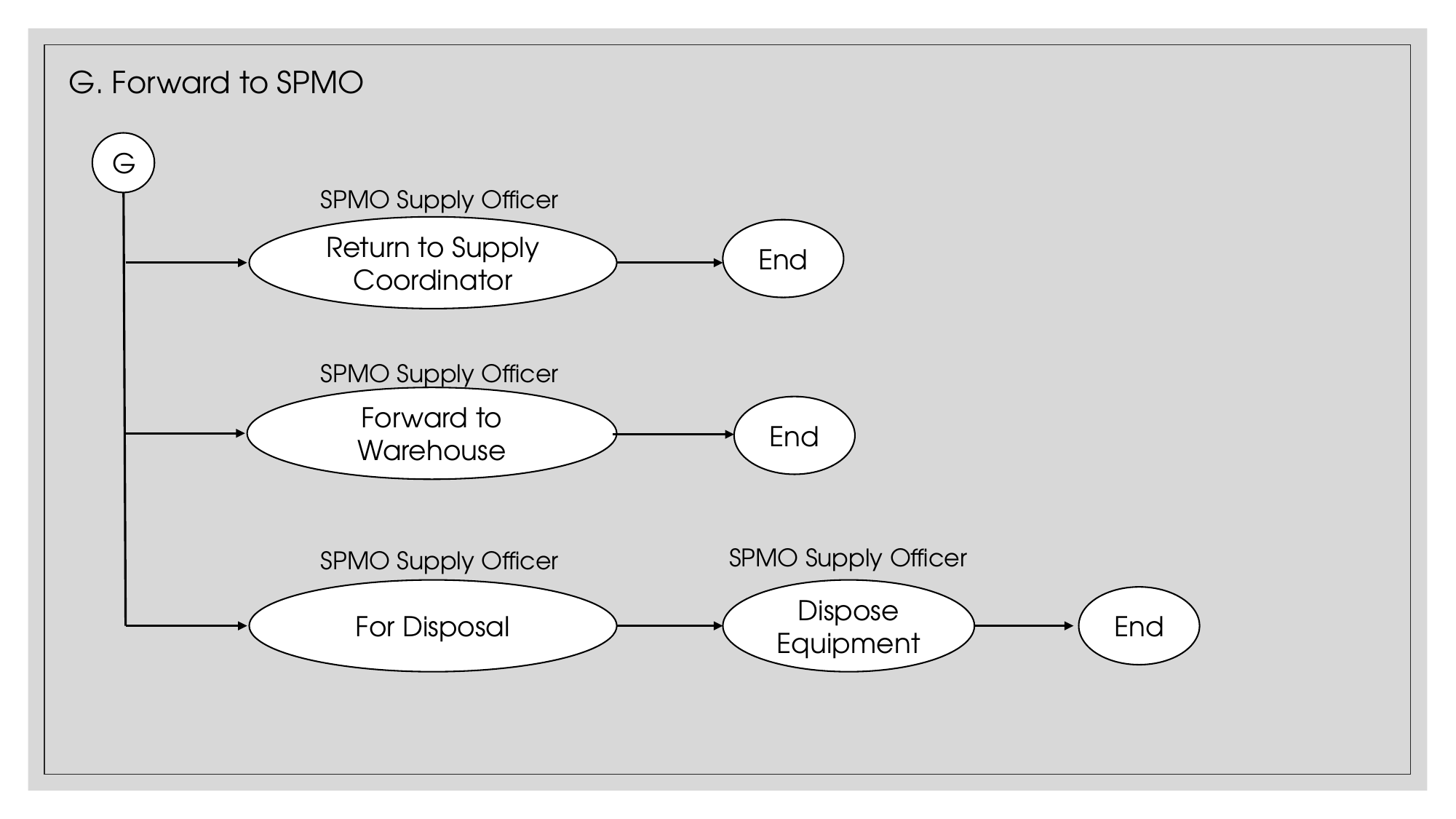

G. Forward to SPMO
G
SPMO Supply Officer
Return to Supply Coordinator
End
SPMO Supply Officer
Forward to Warehouse
End
SPMO Supply Officer
SPMO Supply Officer
For Disposal
Dispose Equipment
End